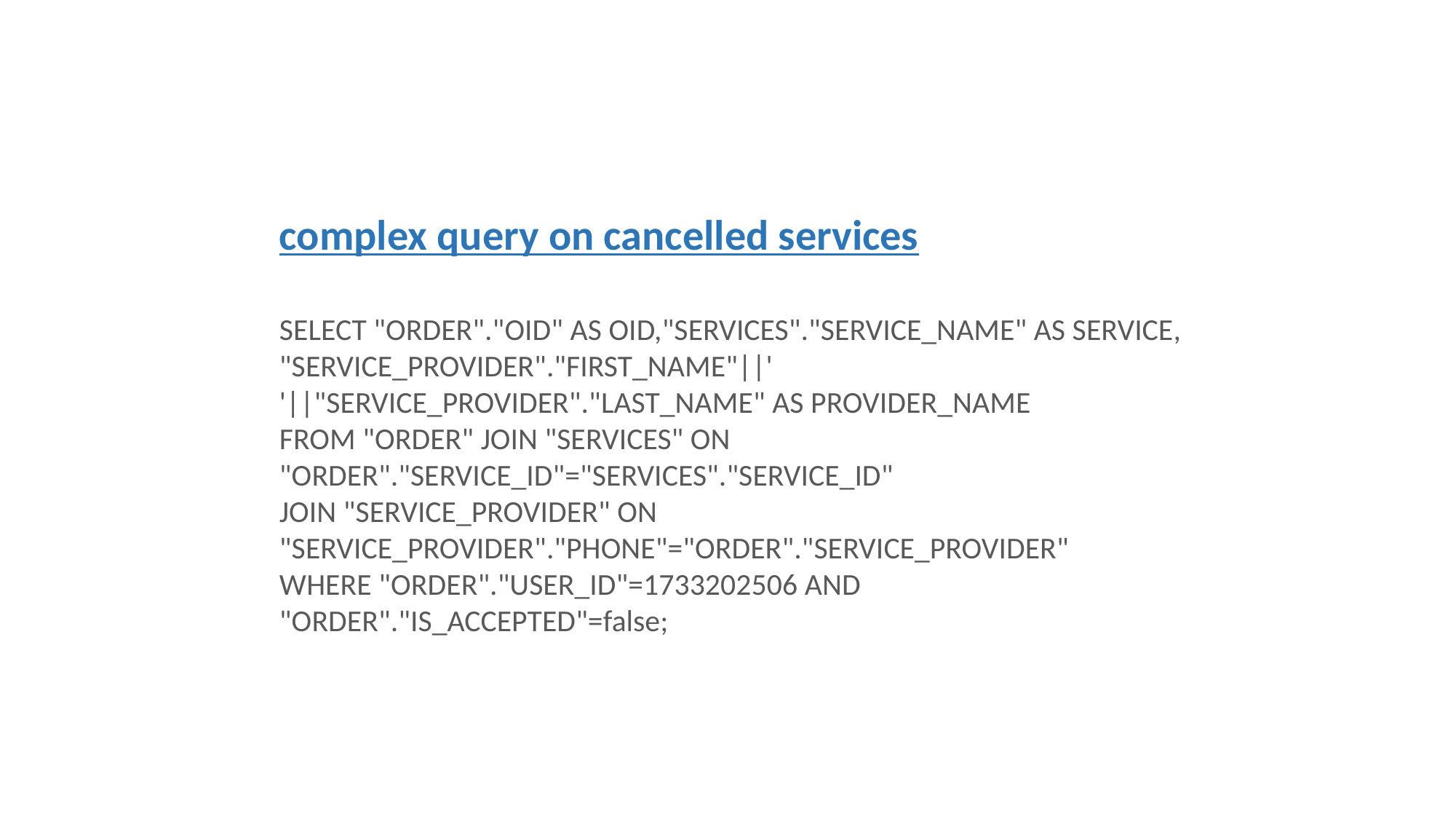

complex query on cancelled services

SELECT "ORDER"."OID" AS OID,"SERVICES"."SERVICE_NAME" AS SERVICE,
"SERVICE_PROVIDER"."FIRST_NAME"||' '||"SERVICE_PROVIDER"."LAST_NAME" AS PROVIDER_NAME
FROM "ORDER" JOIN "SERVICES" ON "ORDER"."SERVICE_ID"="SERVICES"."SERVICE_ID"
JOIN "SERVICE_PROVIDER" ON "SERVICE_PROVIDER"."PHONE"="ORDER"."SERVICE_PROVIDER"
WHERE "ORDER"."USER_ID"=1733202506 AND "ORDER"."IS_ACCEPTED"=false;